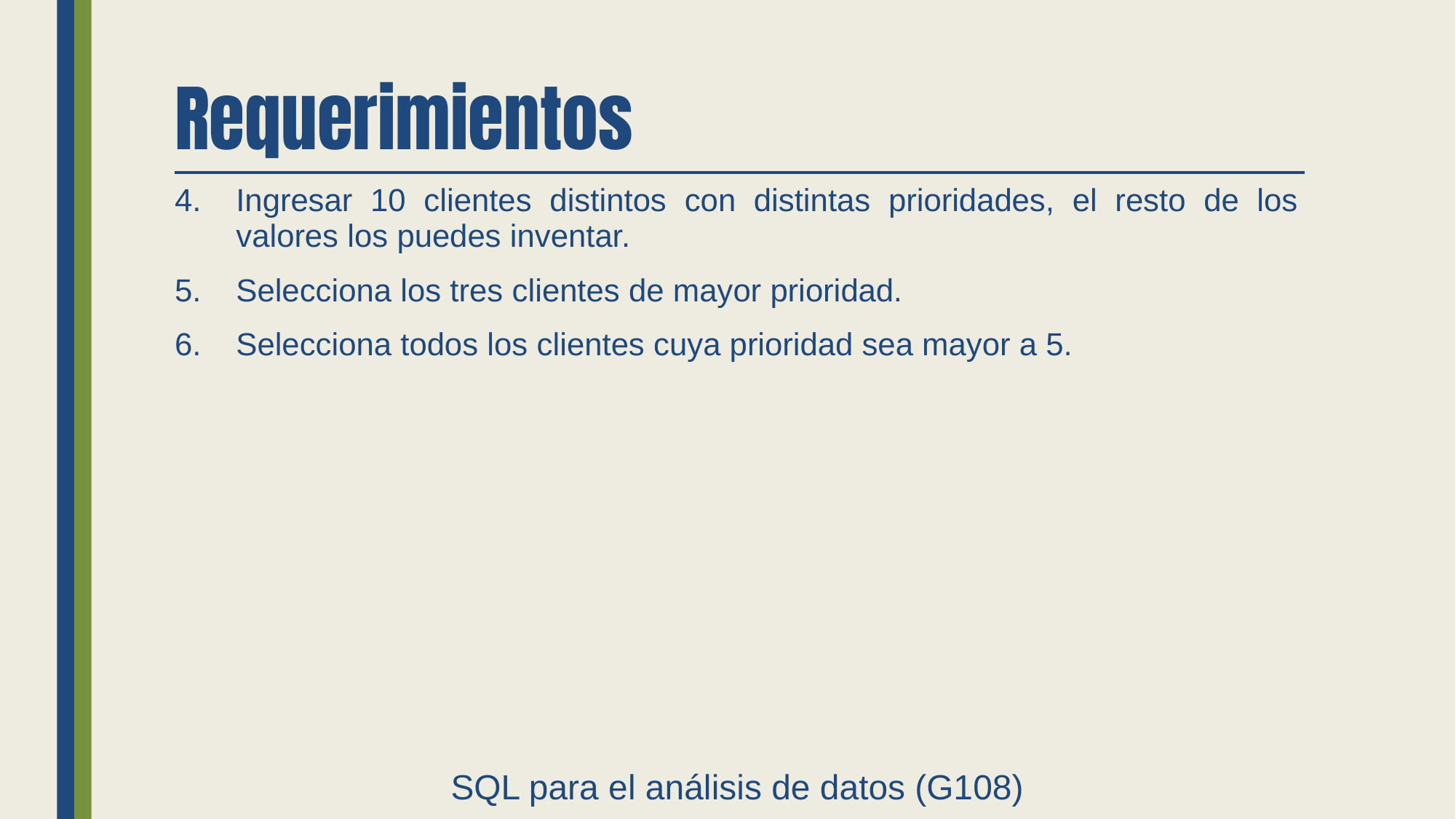

# Requerimientos
Ingresar 10 clientes distintos con distintas prioridades, el resto de los valores los puedes inventar.
Selecciona los tres clientes de mayor prioridad.
Selecciona todos los clientes cuya prioridad sea mayor a 5.
SQL para el análisis de datos (G108)